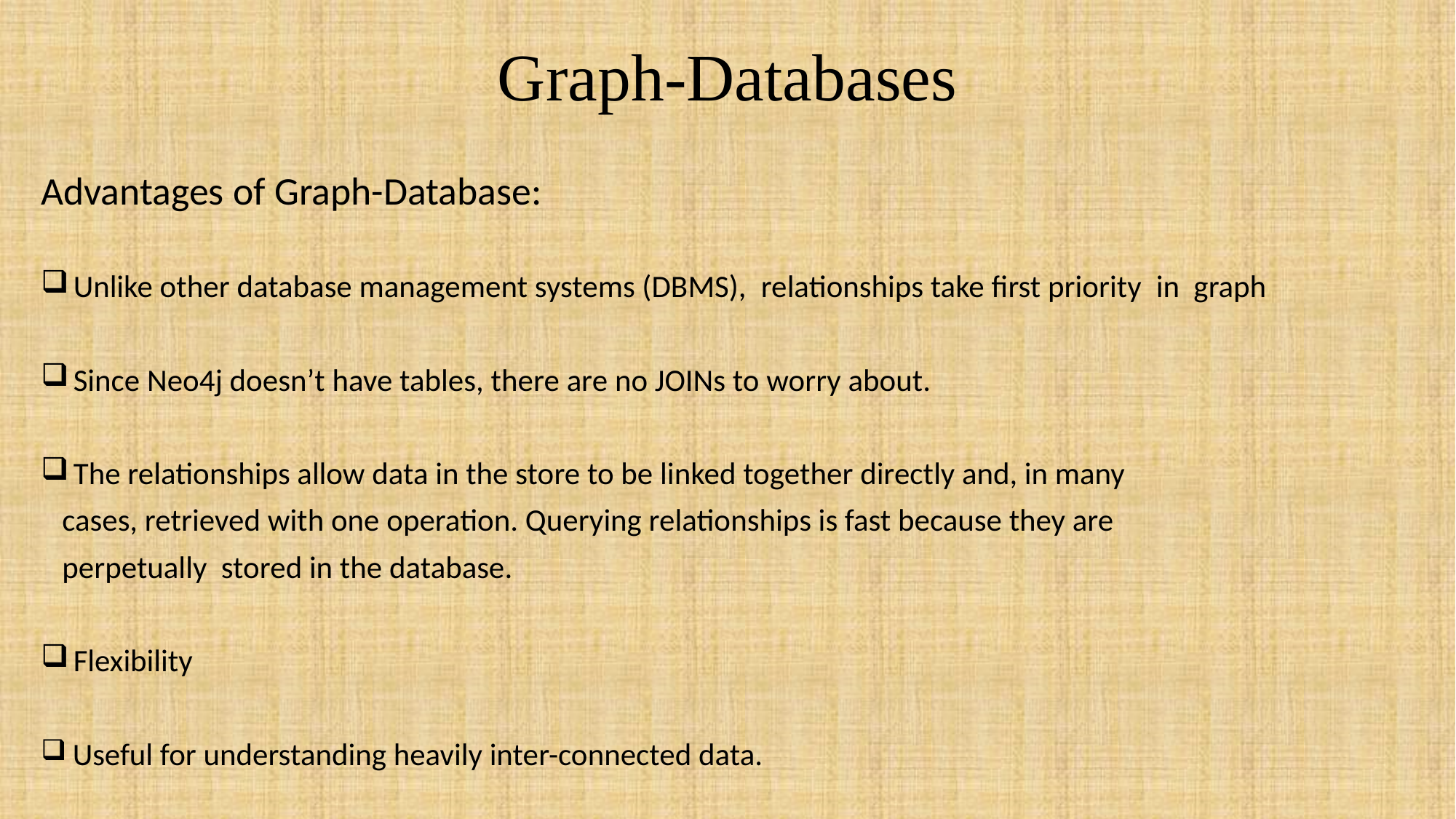

# Graph-Databases
Advantages of Graph-Database:

 Unlike other database management systems (DBMS),  relationships take first priority  in  graph

 Since Neo4j doesn’t have tables, there are no JOINs to worry about.

 The relationships allow data in the store to be linked together directly and, in many
   cases, retrieved with one operation. Querying relationships is fast because they are
   perpetually  stored in the database.

 Flexibility

 Useful for understanding heavily inter-connected data.